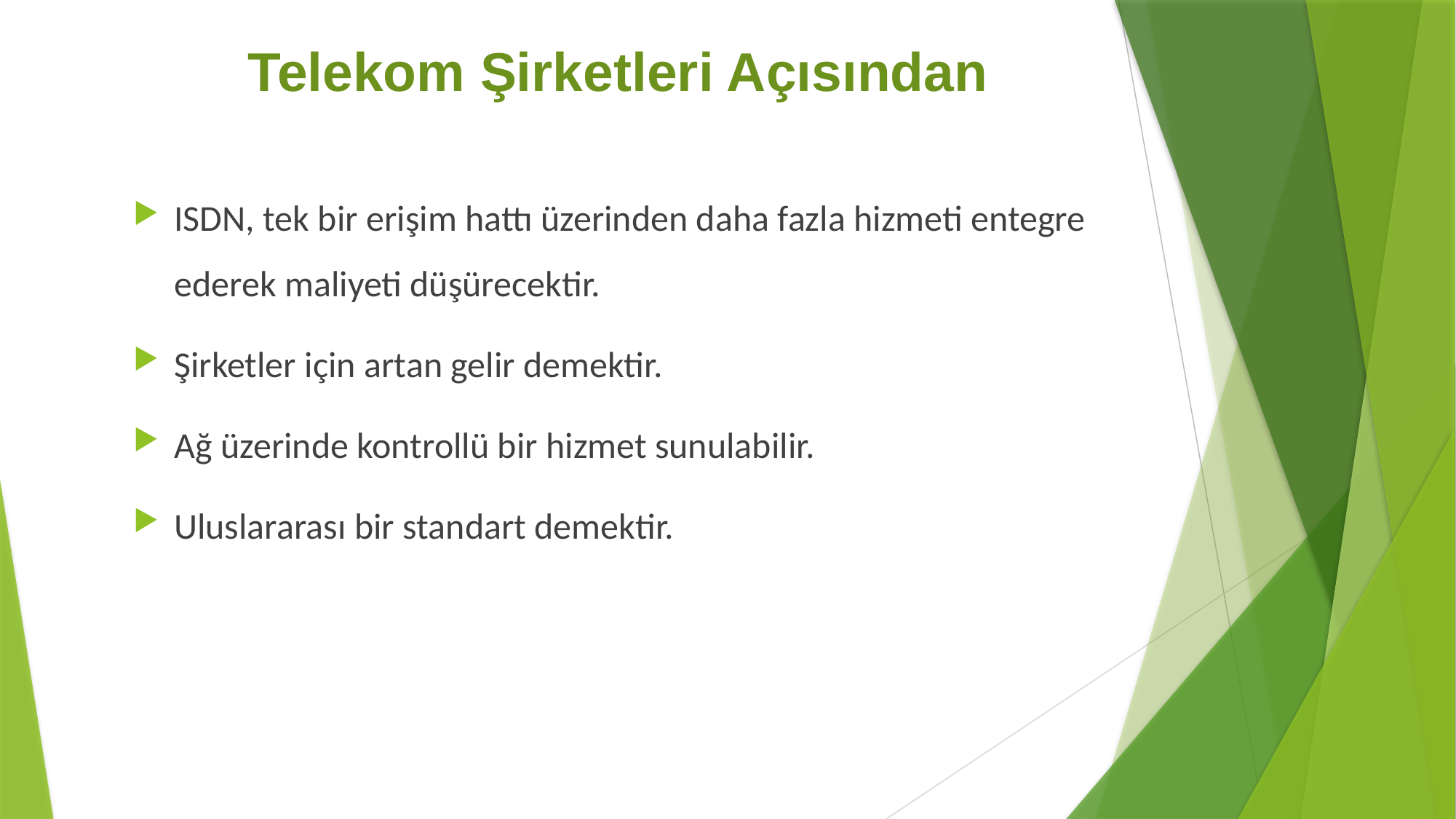

# Telekom Şirketleri Açısından
ISDN, tek bir erişim hattı üzerinden daha fazla hizmeti entegre ederek maliyeti düşürecektir.
Şirketler için artan gelir demektir.
Ağ üzerinde kontrollü bir hizmet sunulabilir.
Uluslararası bir standart demektir.